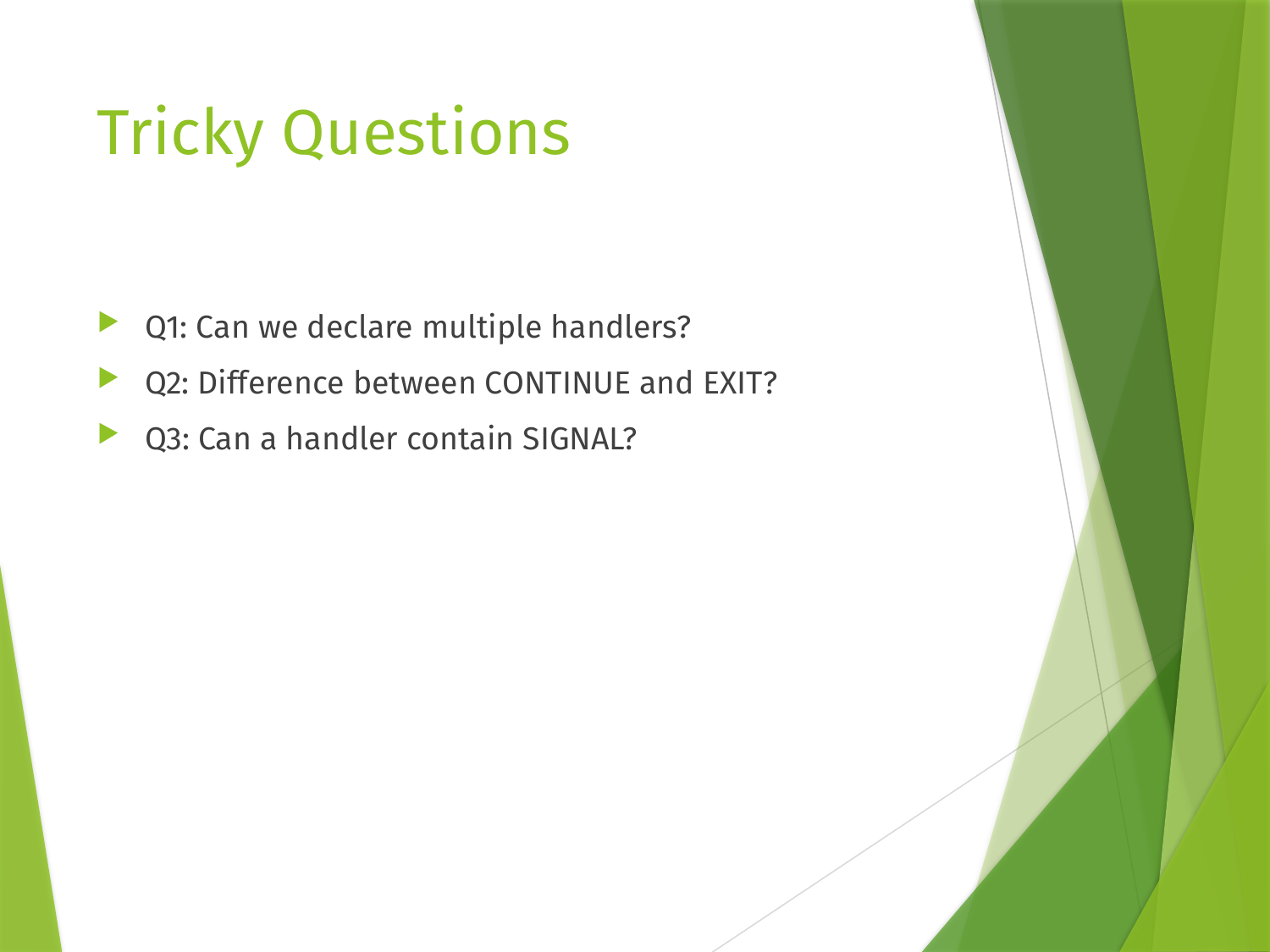

# Tricky Questions
Q1: Can we declare multiple handlers?
Q2: Difference between CONTINUE and EXIT?
Q3: Can a handler contain SIGNAL?